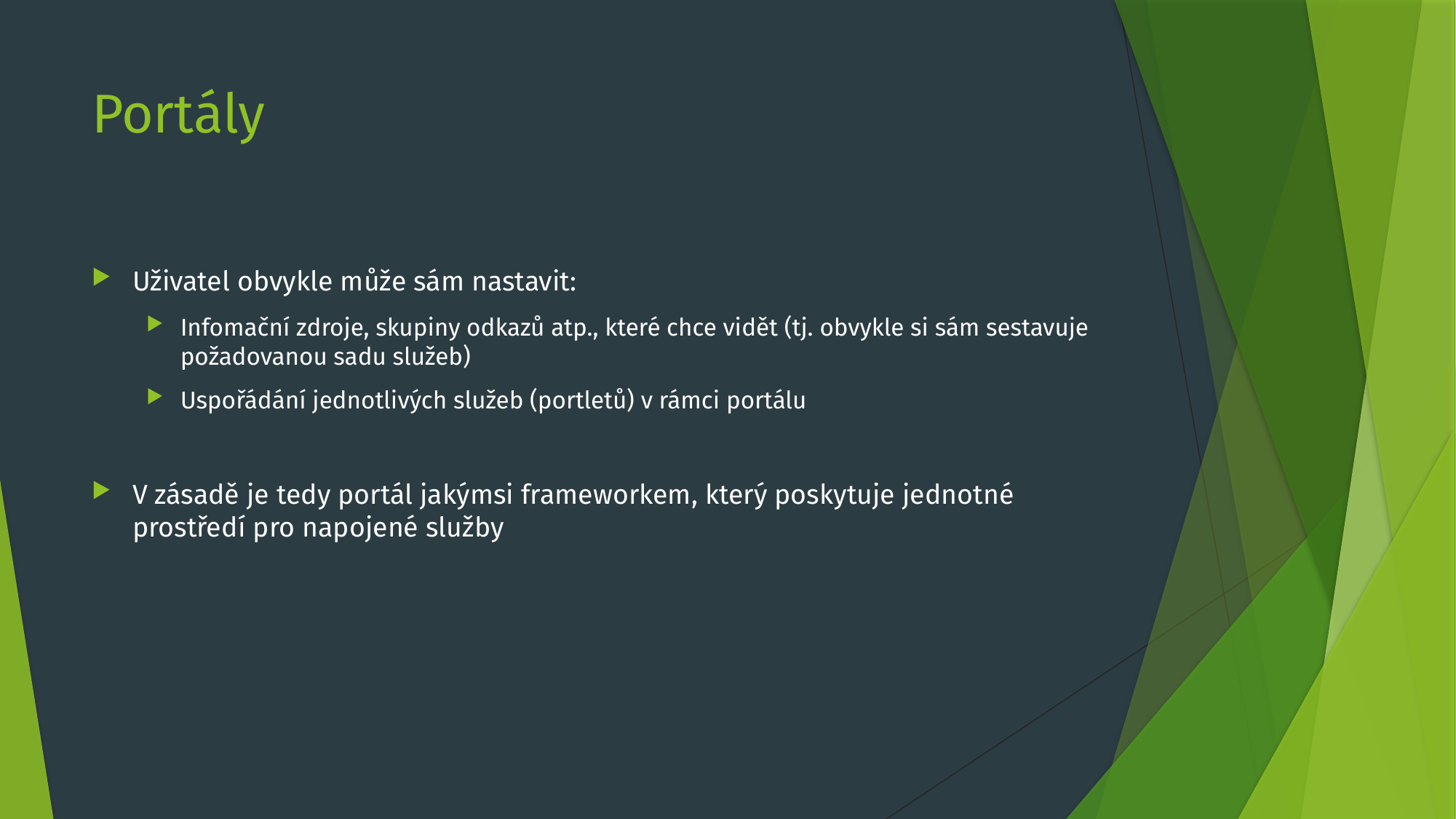

# Portály
Uživatel obvykle může sám nastavit:
Infomační zdroje, skupiny odkazů atp., které chce vidět (tj. obvykle si sám sestavuje požadovanou sadu služeb)
Uspořádání jednotlivých služeb (portletů) v rámci portálu

V zásadě je tedy portál jakýmsi frameworkem, který poskytuje jednotné prostředí pro napojené služby